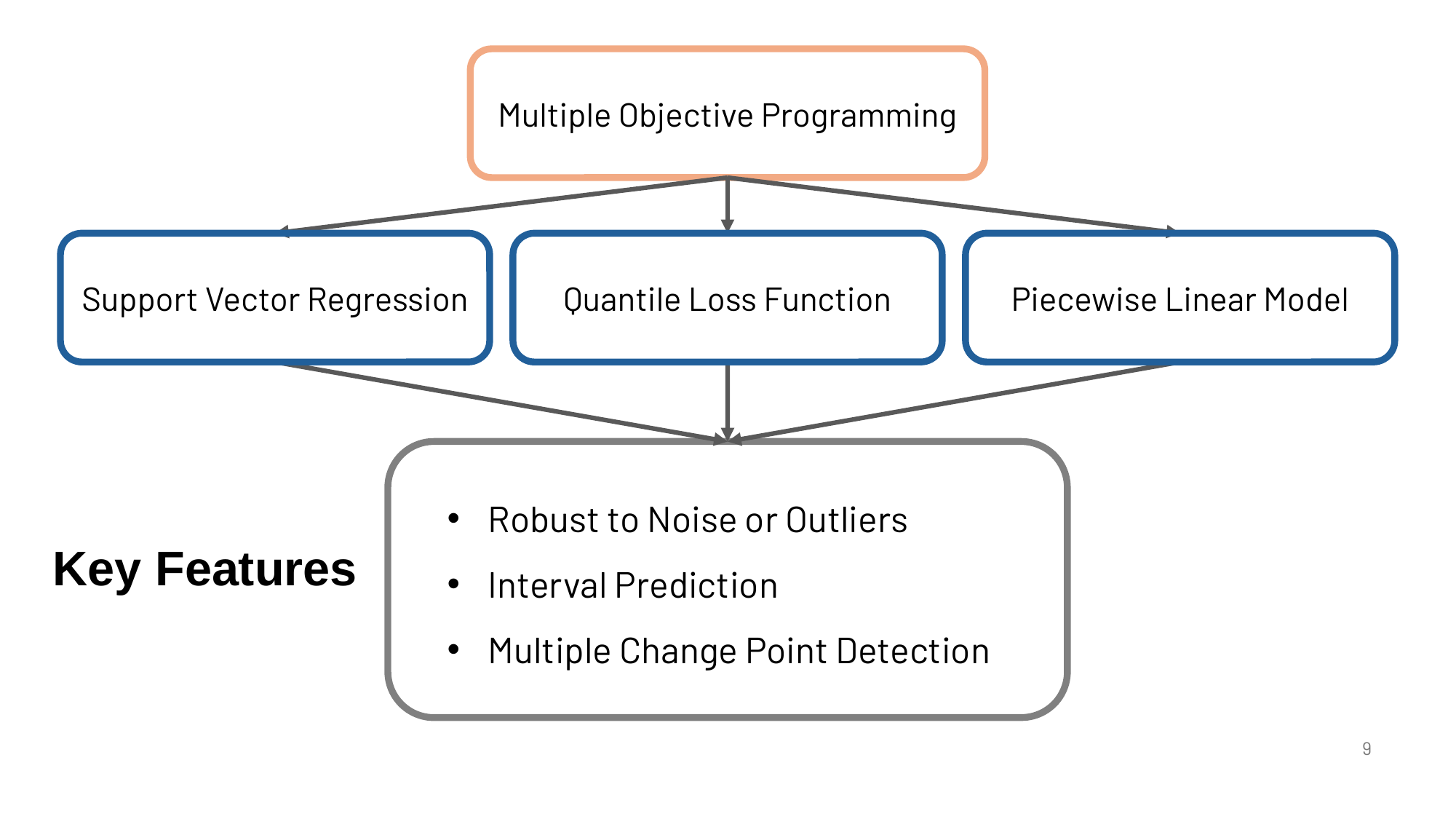

Multiple Objective Programming

Support Vector Regression

Quantile Loss Function

Piecewise Linear Model

Robust to Noise or Outliers
Interval Prediction
Multiple Change Point Detection
# Key Features
9